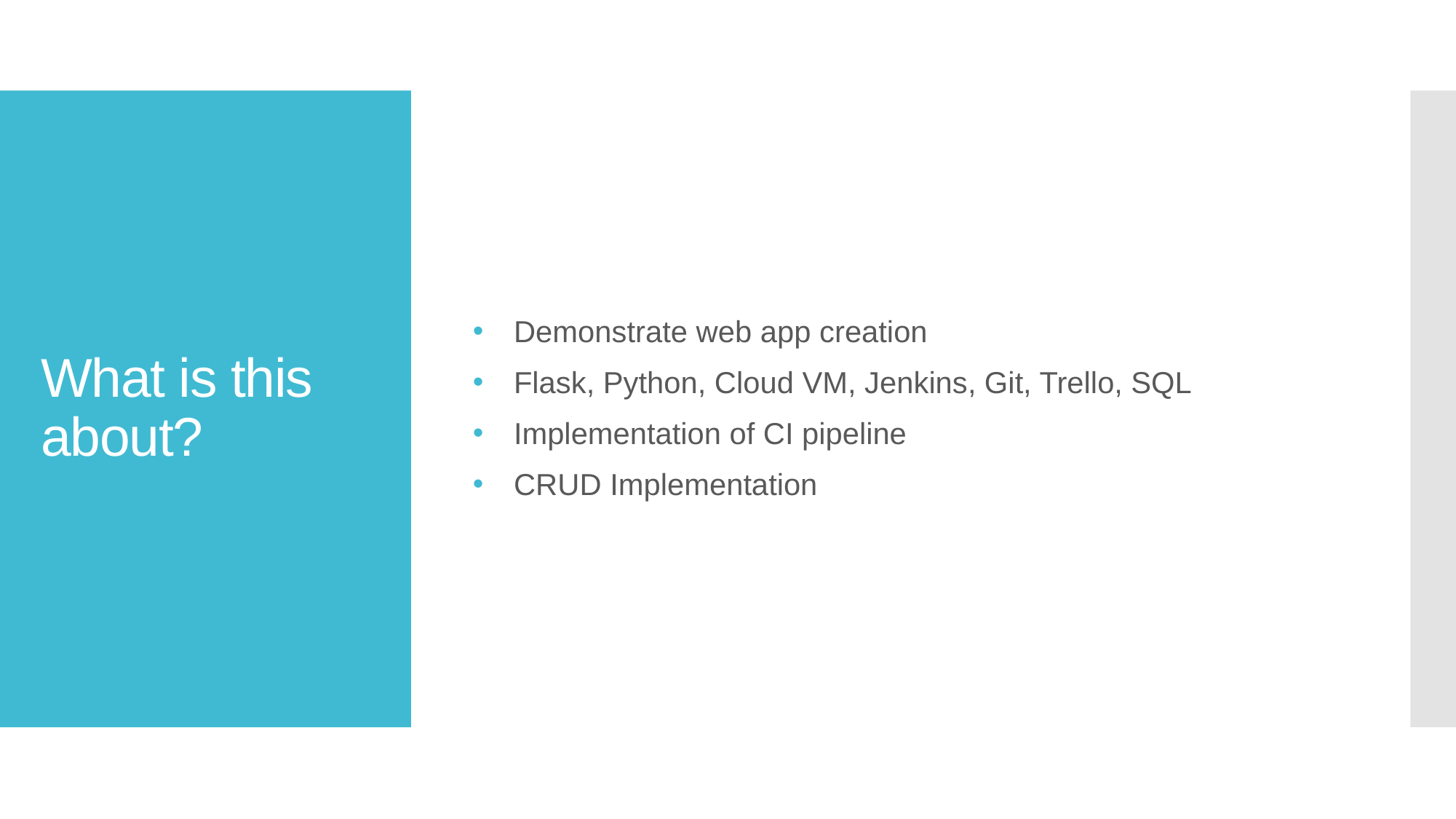

Demonstrate web app creation
Flask, Python, Cloud VM, Jenkins, Git, Trello, SQL
Implementation of CI pipeline
CRUD Implementation
# What is this about?